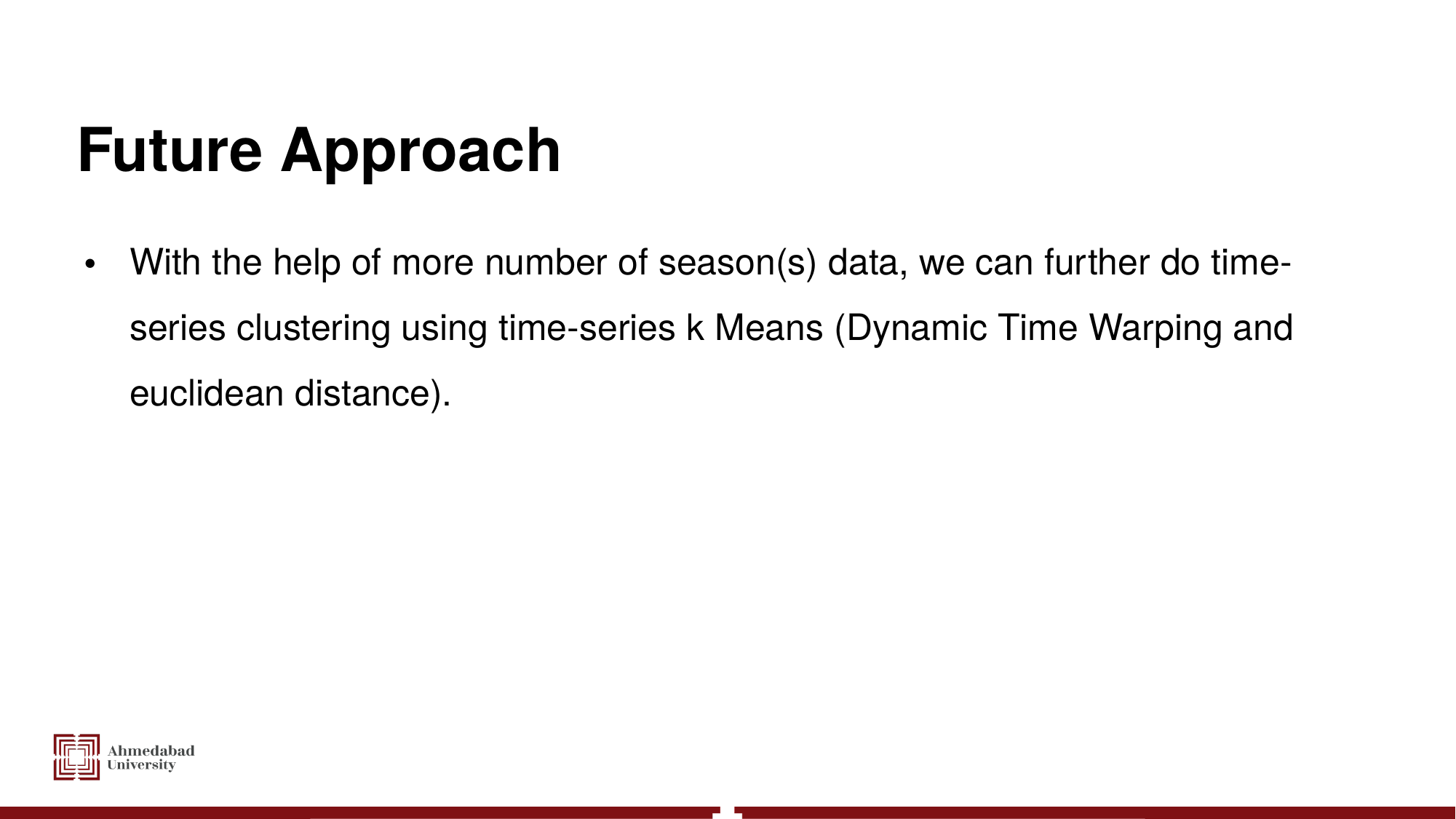

# Future Approach
With the help of more number of season(s) data, we can further do time-series clustering using time-series k Means (Dynamic Time Warping and euclidean distance).